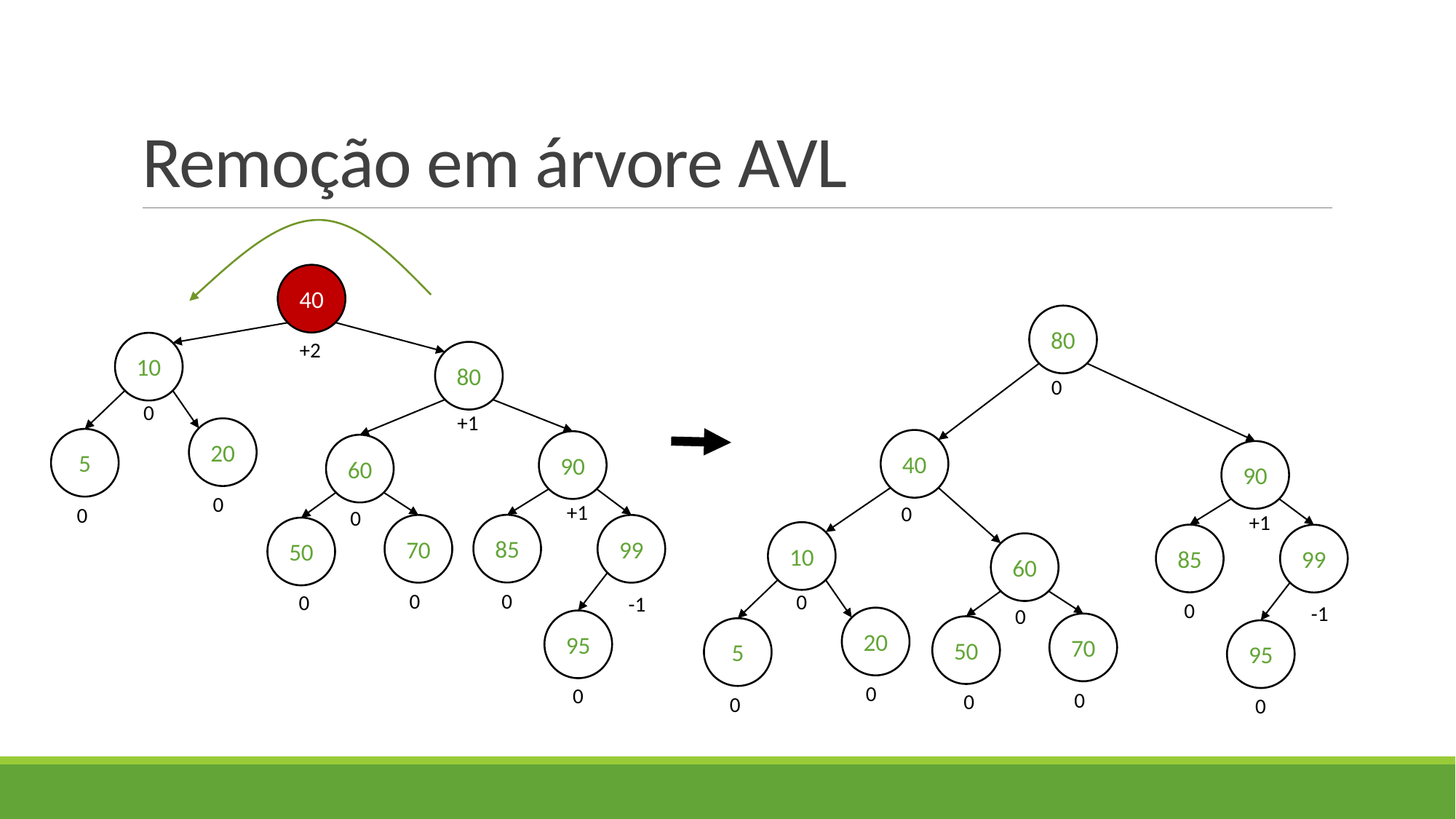

# Remoção em árvore AVL

40
80
+2
10
80
0
0
+1
20
5
40
90
60
90
0
+1
0
0
0
+1
85
70
99
50
10
85
99
60
0
0
0
0
-1
0
-1
0
20
95
70
50
5
95
0
0
0
0
0
0